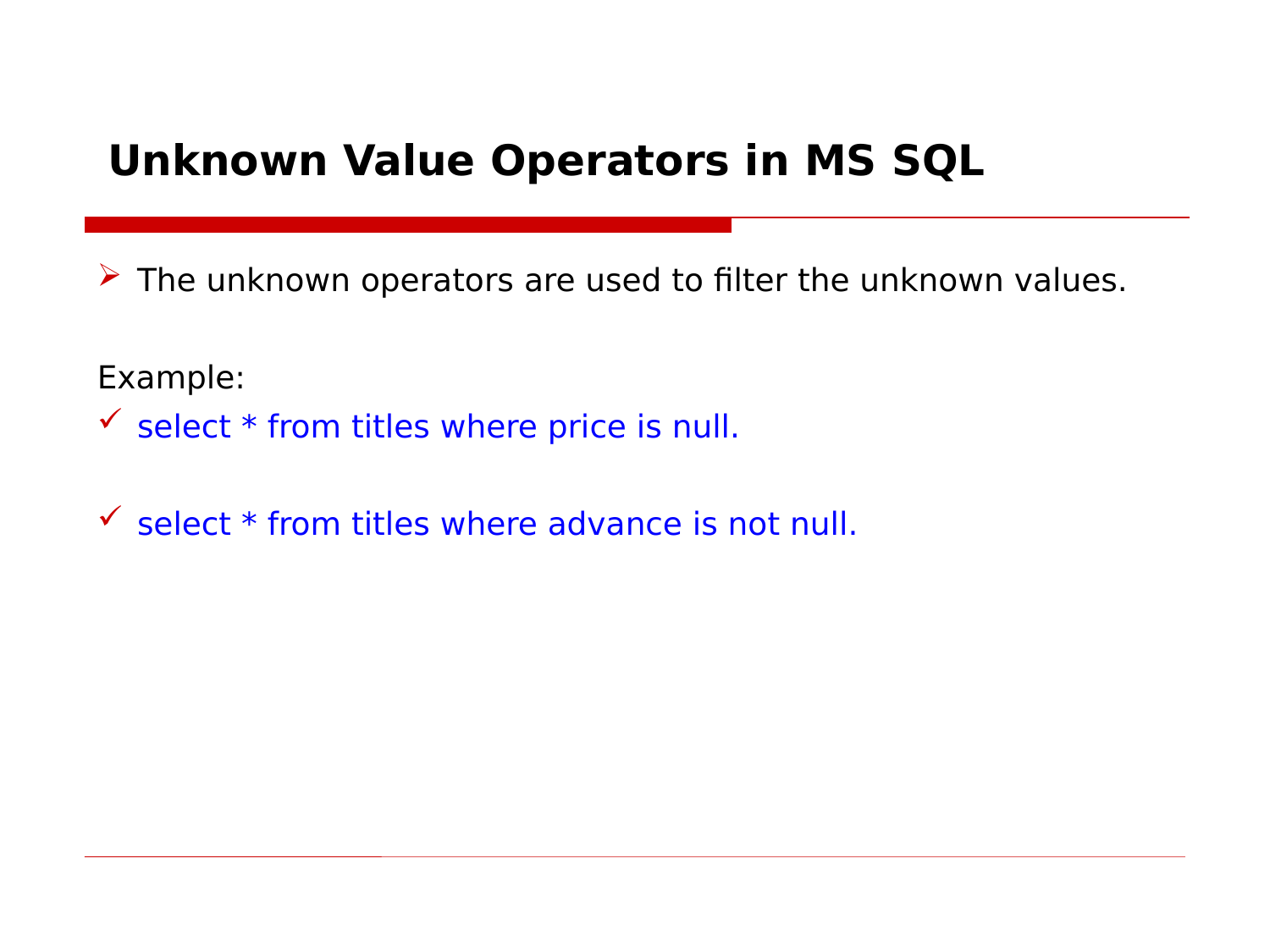

Unknown Value Operators in MS SQL
 The unknown operators are used to filter the unknown values.

Example:
 select * from titles where price is null.

 select * from titles where advance is not null.